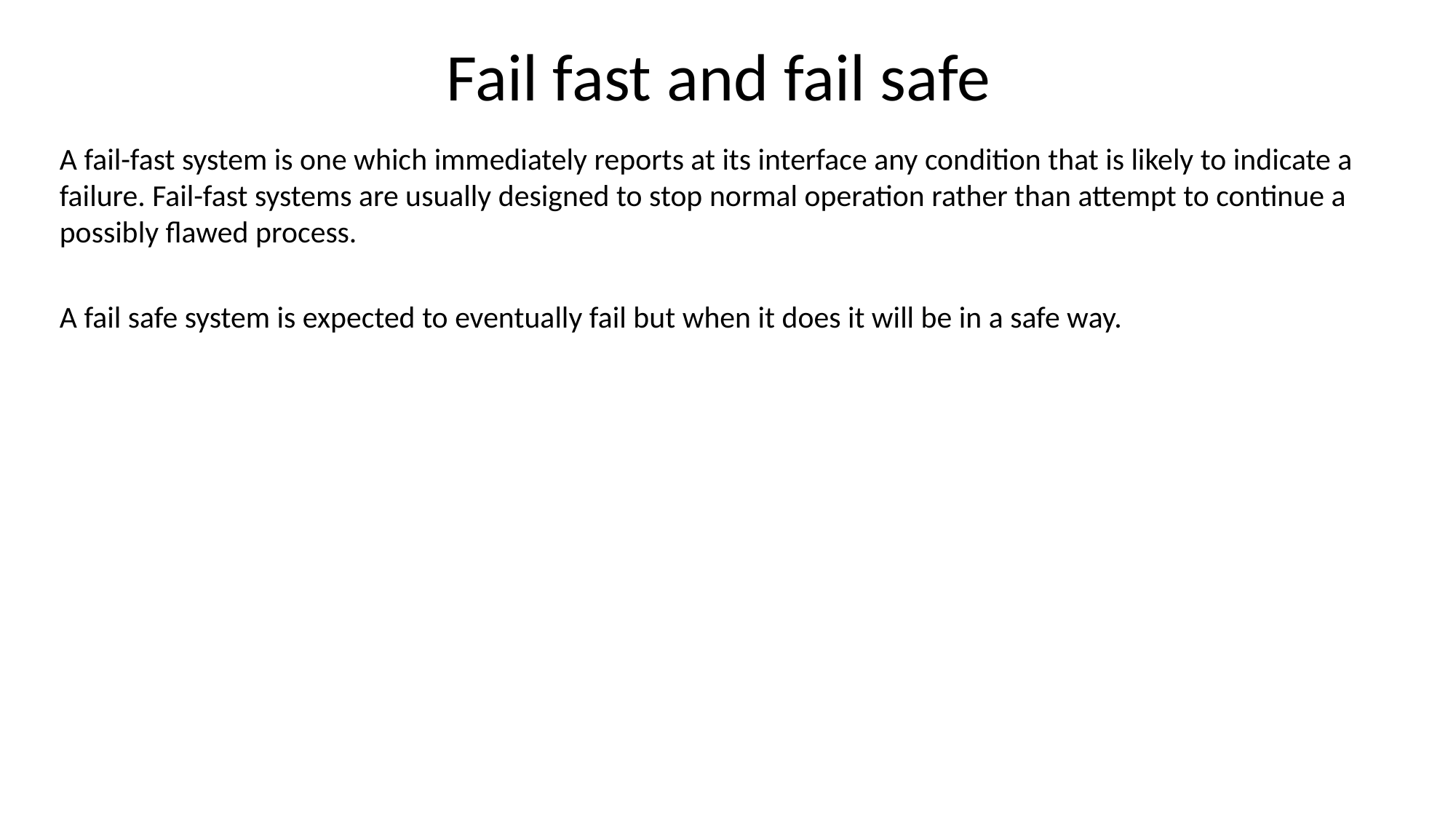

# Fail fast and fail safe
A fail-fast system is one which immediately reports at its interface any condition that is likely to indicate a failure. Fail-fast systems are usually designed to stop normal operation rather than attempt to continue a possibly flawed process.

A fail safe system is expected to eventually fail but when it does it will be in a safe way.